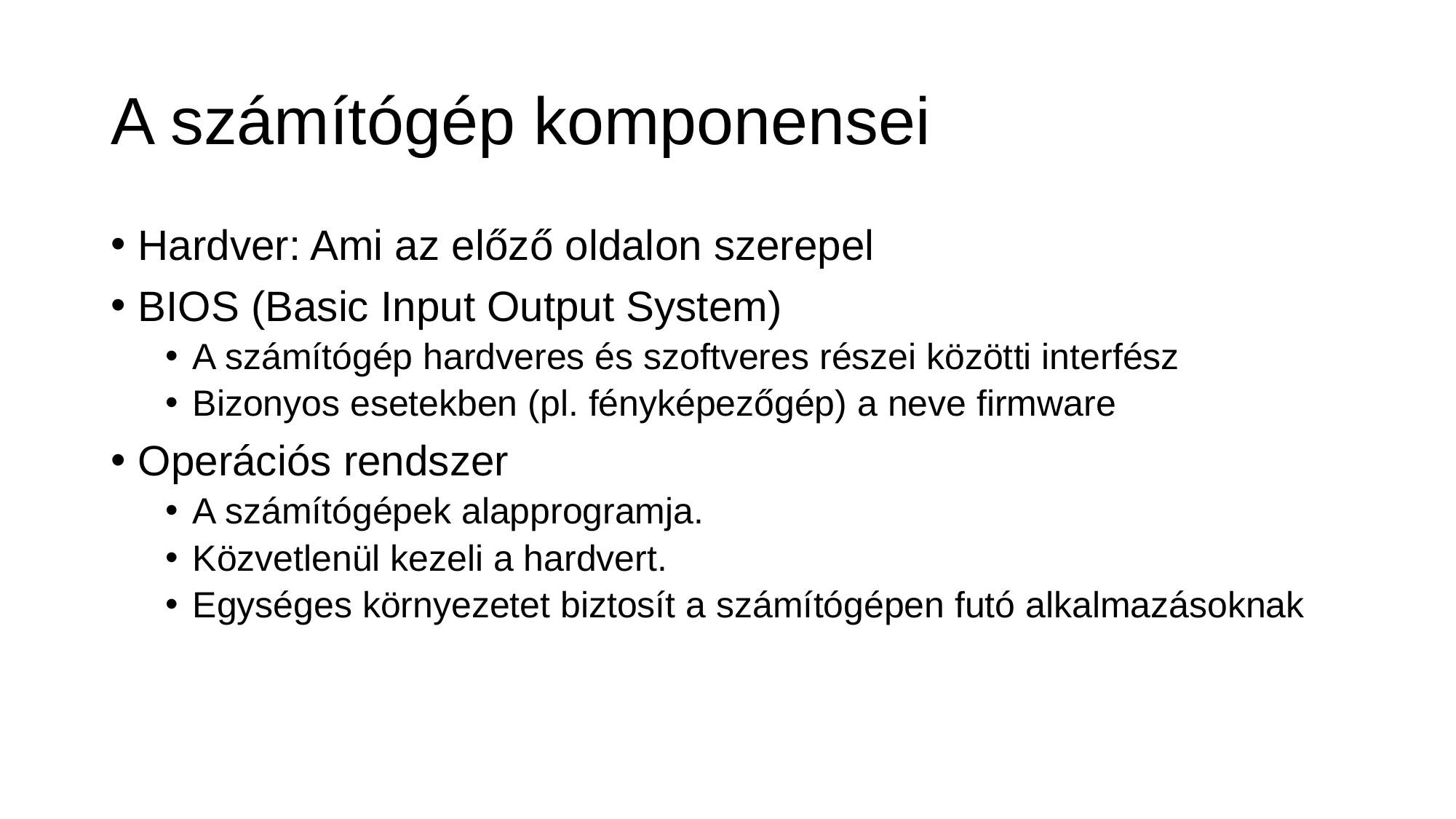

# A számítógép komponensei
Hardver: Ami az előző oldalon szerepel
BIOS (Basic Input Output System)
A számítógép hardveres és szoftveres részei közötti interfész
Bizonyos esetekben (pl. fényképezőgép) a neve firmware
Operációs rendszer
A számítógépek alapprogramja.
Közvetlenül kezeli a hardvert.
Egységes környezetet biztosít a számítógépen futó alkalmazásoknak